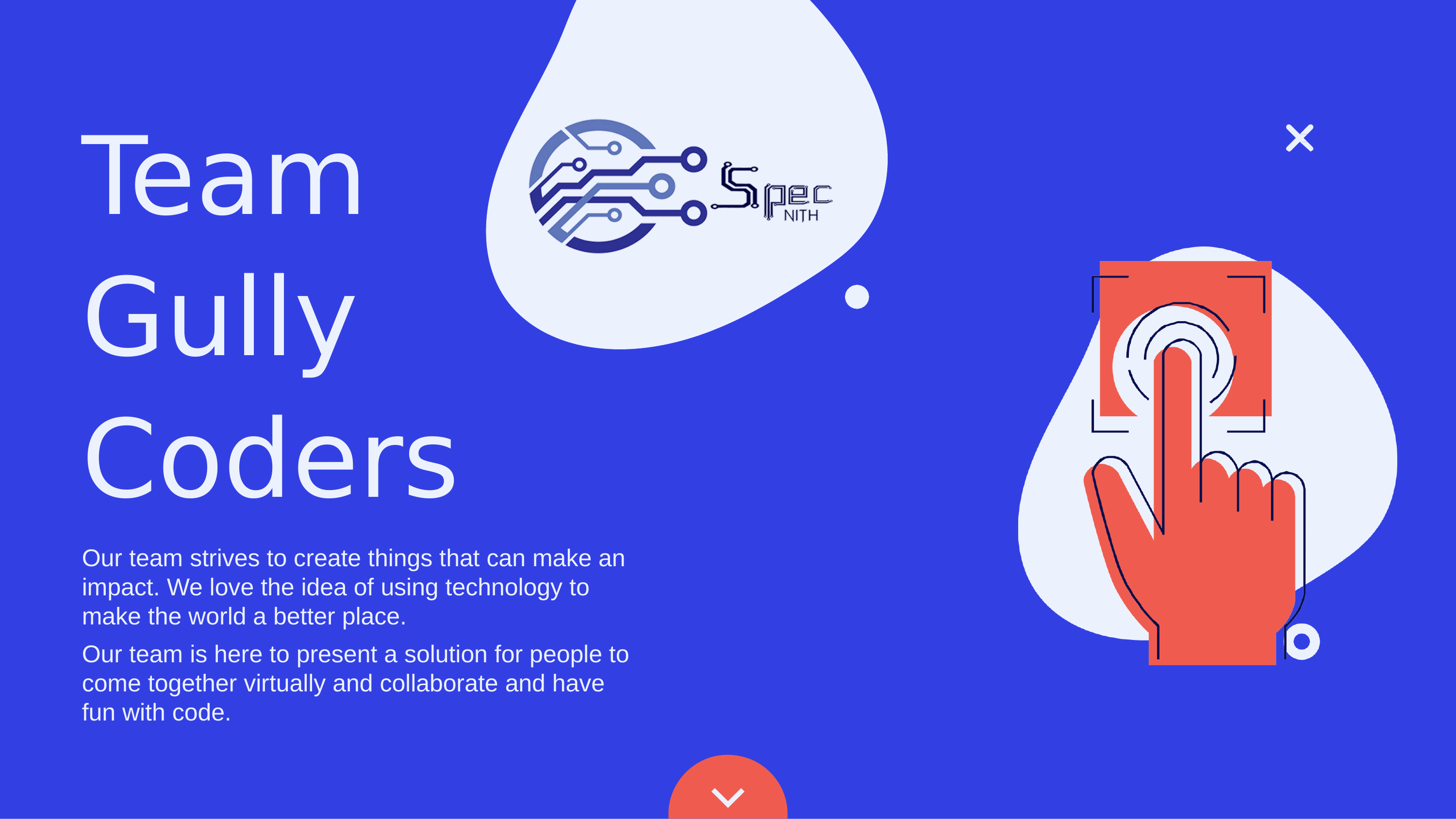

# Team
Gully
Coders

Our team strives to create things that can make an impact. We love the idea of using technology to make the world a better place.
Our team is here to present a solution for people to come together virtually and collaborate and have fun with code.